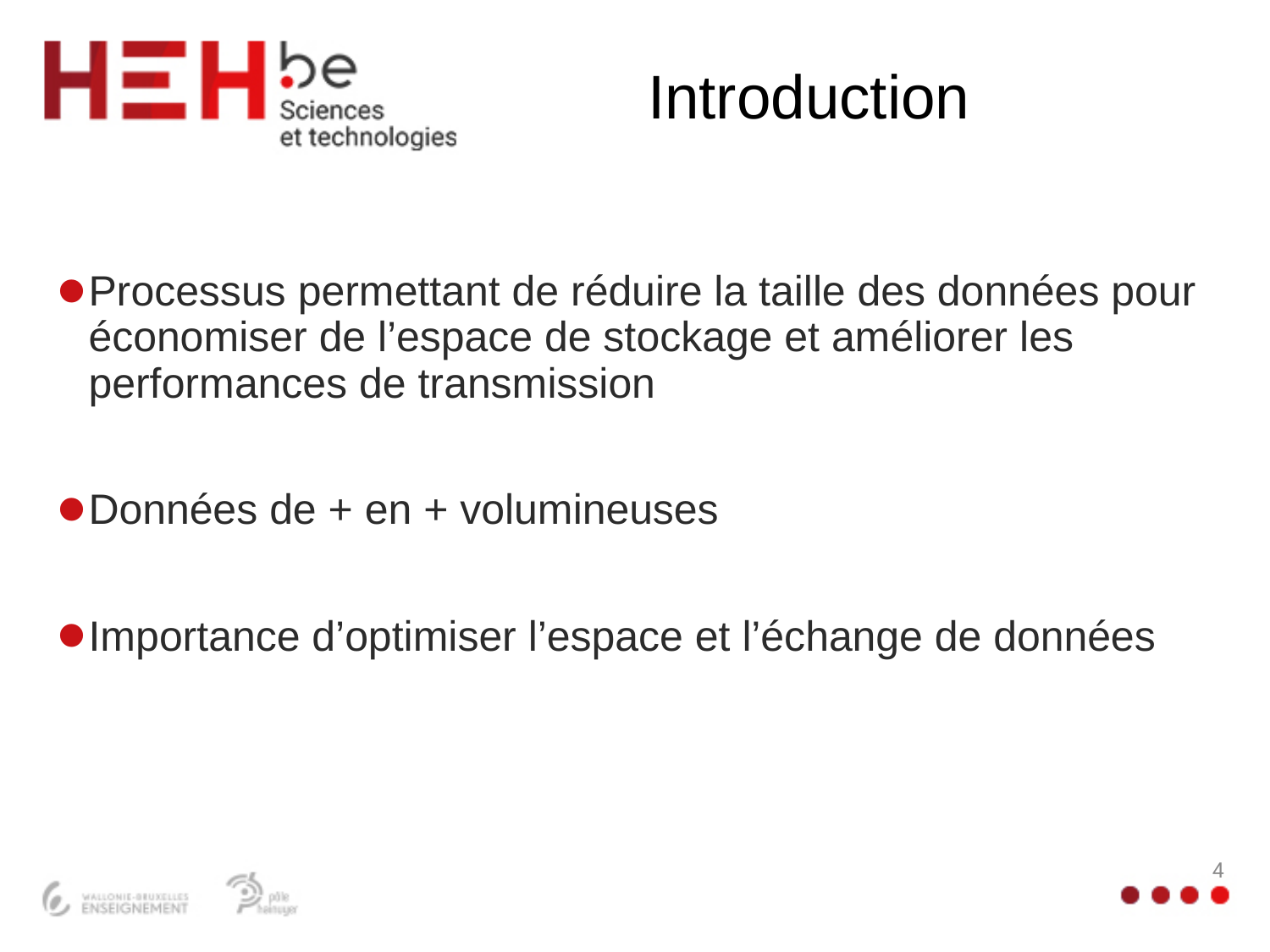

# Introduction
Processus permettant de réduire la taille des données pour économiser de l’espace de stockage et améliorer les performances de transmission

Données de + en + volumineuses

Importance d’optimiser l’espace et l’échange de données
4